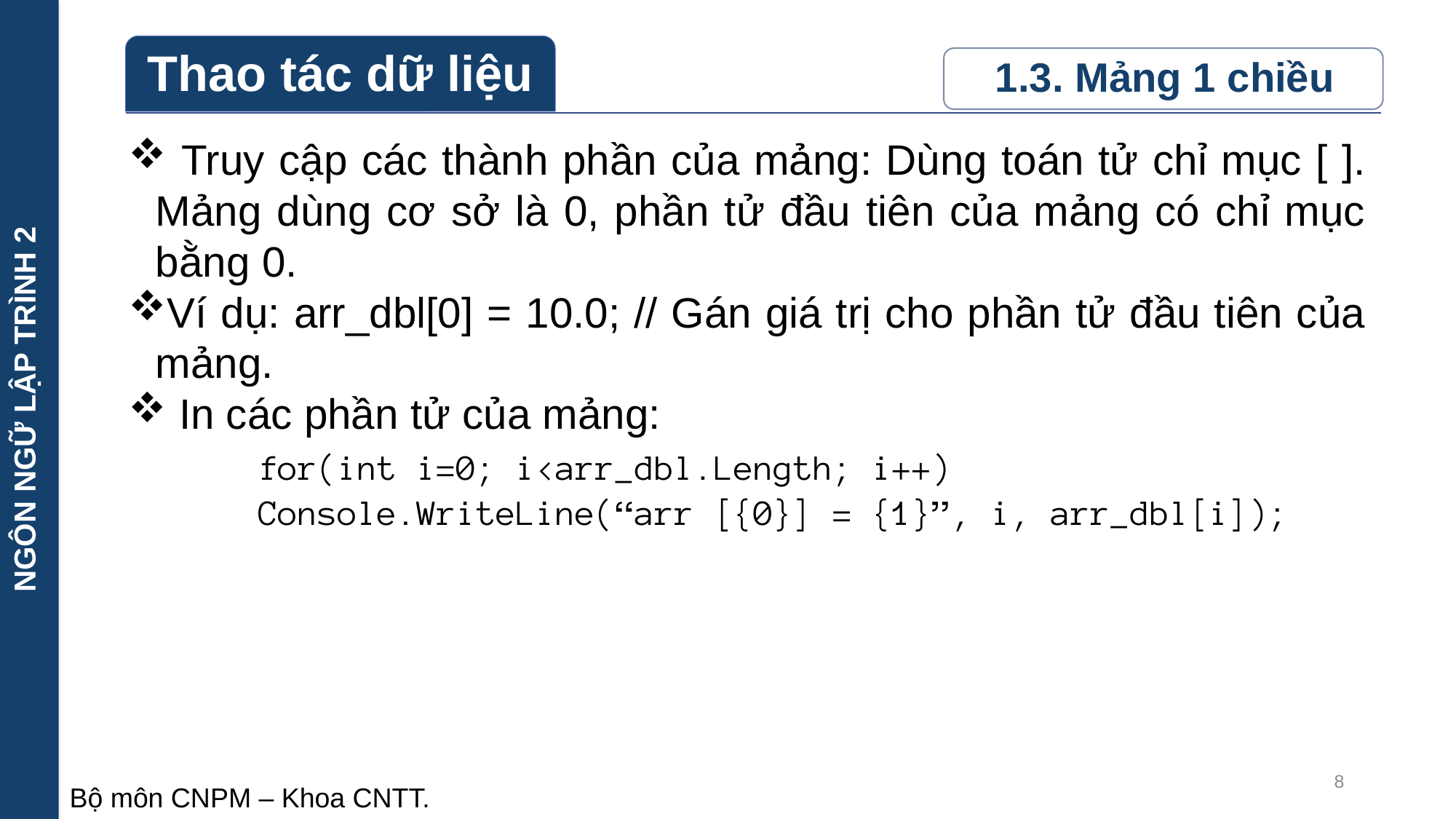

NGÔN NGỮ LẬP TRÌNH 2
Thao tác dữ liệu
1.3. Mảng 1 chiều

 Truy cập các thành phần của mảng: Dùng toán tử chỉ mục [ ]. Mảng dùng cơ sở là 0, phần tử đầu tiên của mảng có chỉ mục bằng 0.
Ví dụ: arr_dbl[0] = 10.0; // Gán giá trị cho phần tử đầu tiên của mảng.
 In các phần tử của mảng:
		for(int i=0; i<arr_dbl.Length; i++)
		Console.WriteLine(“arr [{0}] = {1}”, i, arr_dbl[i]);
8
Bộ môn CNPM – Khoa CNTT.